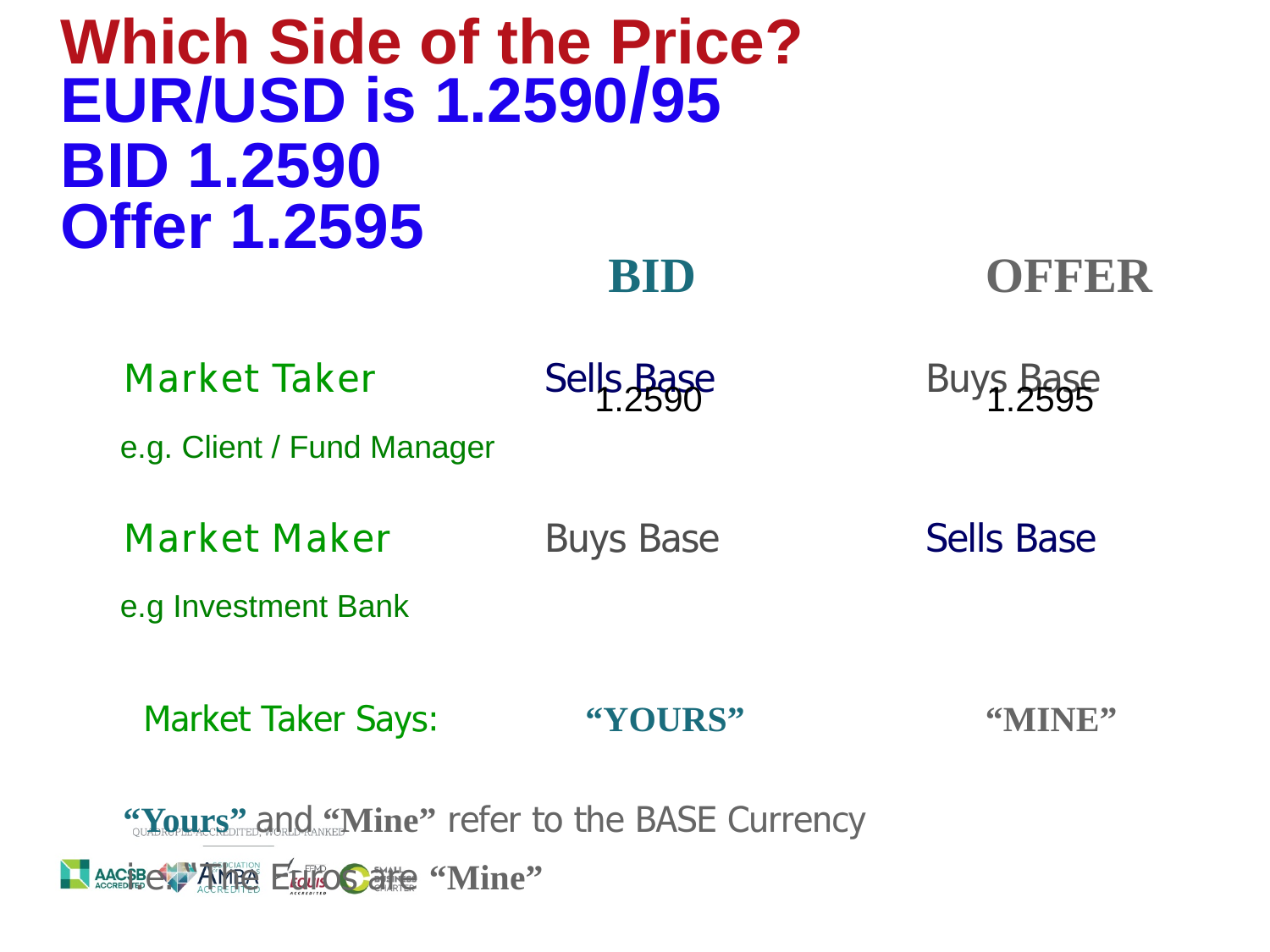

# Which Side of the Price? EUR/USD is 1.2590/95 BID 1.2590 Offer 1.2595
	   		                     BID			OFFER
Market Taker		Sells Base 		Buys Base
     e.g. Client / Fund Manager

Market Maker		Buys Base 		Sells Base
	  e.g Investment Bank

        Market Taker Says:              “YOURS”		“MINE”
       “Yours” and “Mine” refer to the BASE Currency
      i.e. “The Euros are “Mine”

1.2590
1.2595